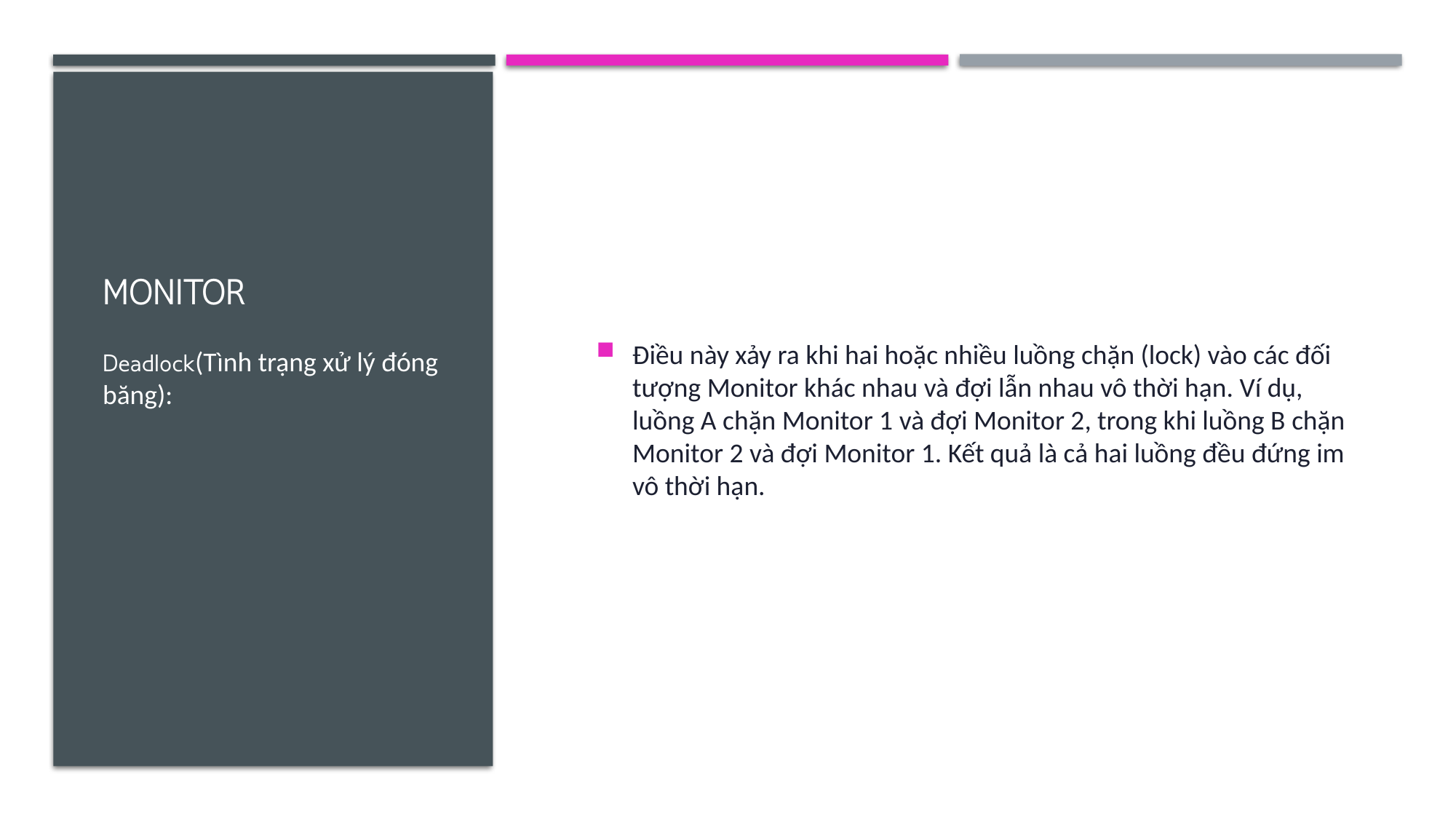

# monitor
Điều này xảy ra khi hai hoặc nhiều luồng chặn (lock) vào các đối tượng Monitor khác nhau và đợi lẫn nhau vô thời hạn. Ví dụ, luồng A chặn Monitor 1 và đợi Monitor 2, trong khi luồng B chặn Monitor 2 và đợi Monitor 1. Kết quả là cả hai luồng đều đứng im vô thời hạn.
Deadlock(Tình trạng xử lý đóng băng):